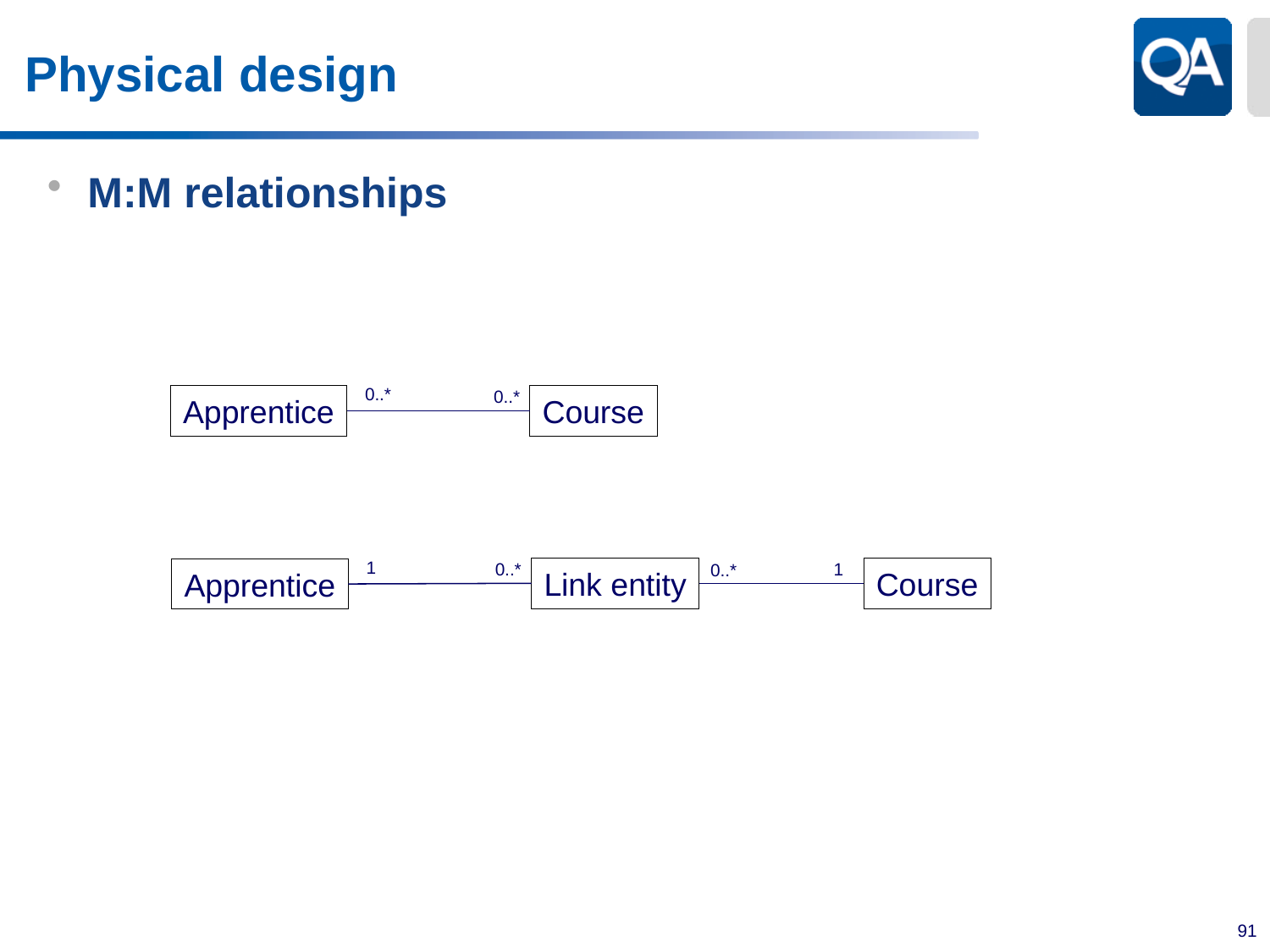

# Physical design
M:M relationships
0..*
0..*
Apprentice
Course
1
0..*
1
0..*
Link entity
Course
Apprentice